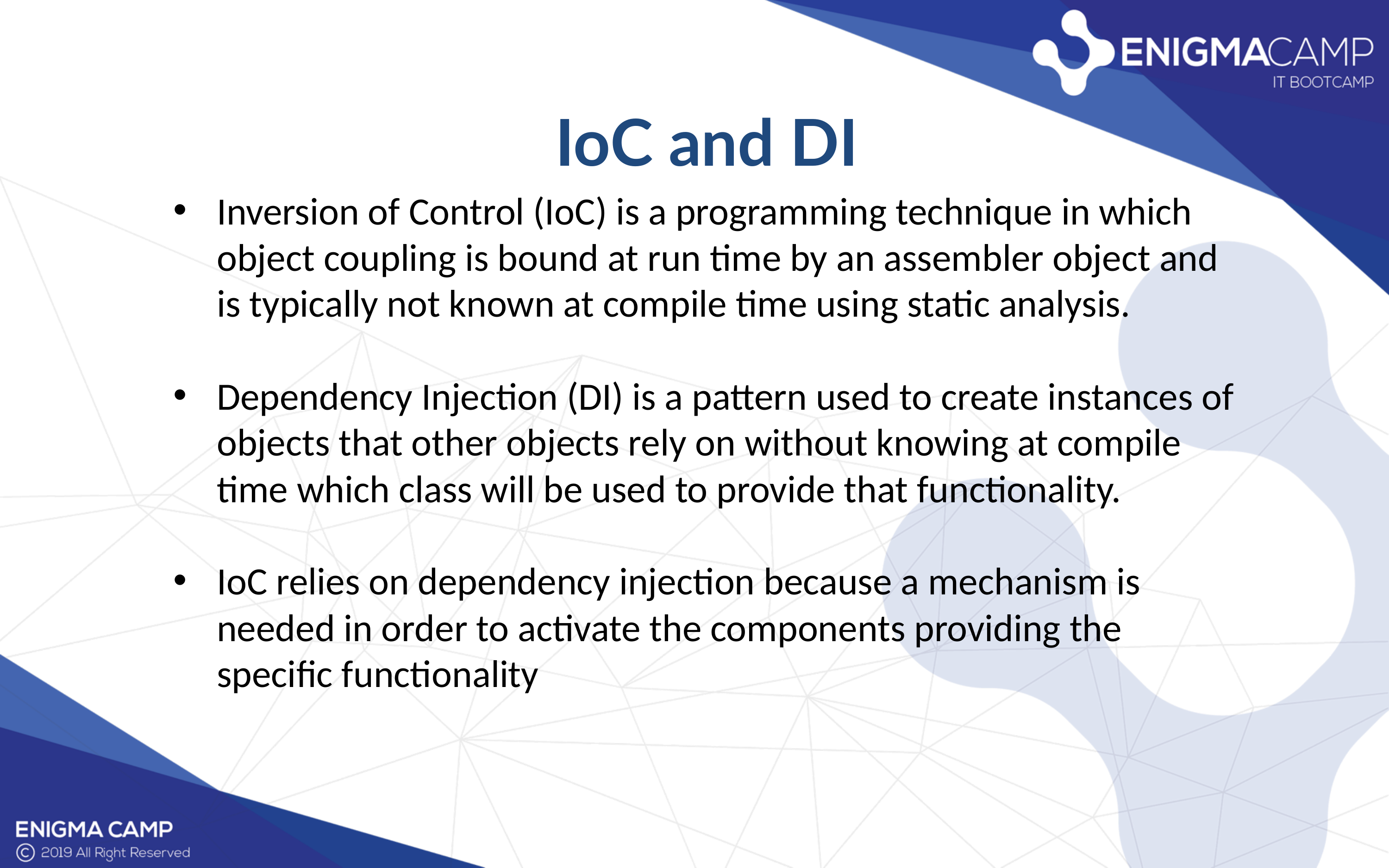

IoC and DI
Inversion of Control (IoC) is a programming technique in which object coupling is bound at run time by an assembler object and is typically not known at compile time using static analysis.

Dependency Injection (DI) is a pattern used to create instances of objects that other objects rely on without knowing at compile time which class will be used to provide that functionality.

IoC relies on dependency injection because a mechanism is needed in order to activate the components providing the specific functionality